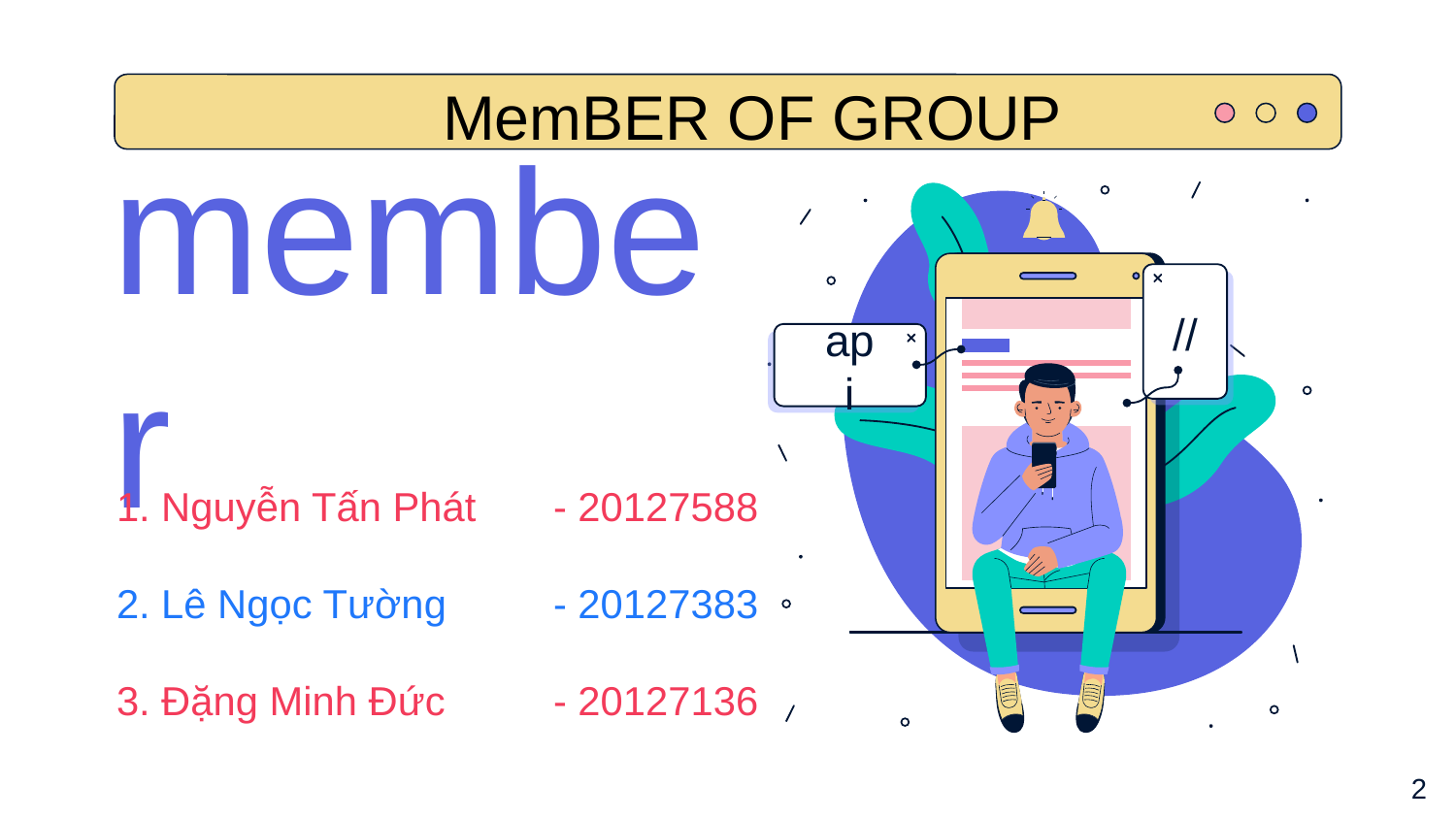

MemBER OF GROUP

//

api

# member
1. Nguyễn Tấn Phát	- 20127588

2. Lê Ngọc Tường	- 20127383

3. Đặng Minh Đức	- 20127136

2